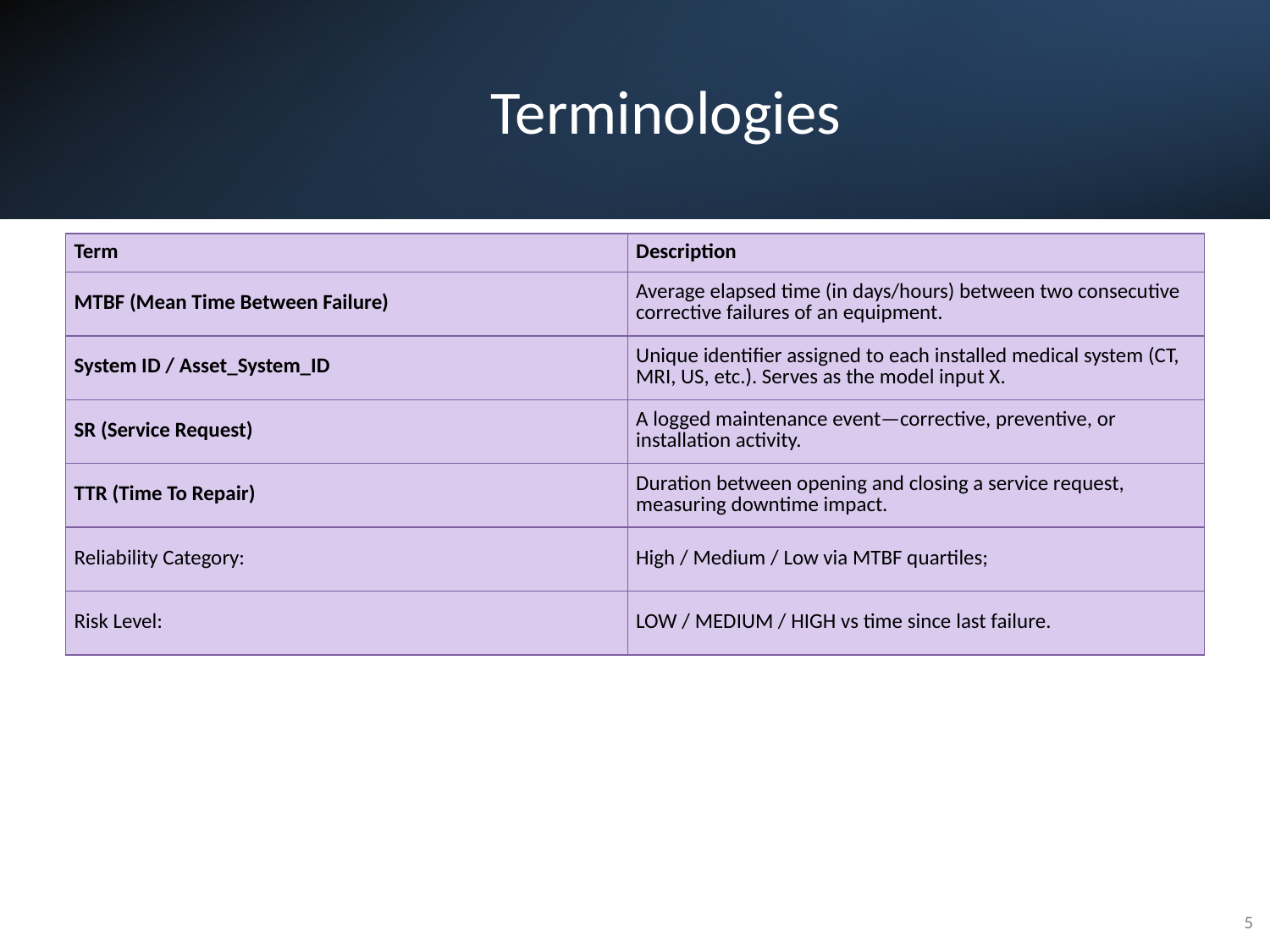

# Terminologies
| Term | Description |
| --- | --- |
| MTBF (Mean Time Between Failure) | Average elapsed time (in days/hours) between two consecutive corrective failures of an equipment. |
| System ID / Asset\_System\_ID | Unique identifier assigned to each installed medical system (CT, MRI, US, etc.). Serves as the model input X. |
| SR (Service Request) | A logged maintenance event—corrective, preventive, or installation activity. |
| TTR (Time To Repair) | Duration between opening and closing a service request, measuring downtime impact. |
| Reliability Category: | High / Medium / Low via MTBF quartiles; |
| Risk Level: | LOW / MEDIUM / HIGH vs time since last failure. |
5